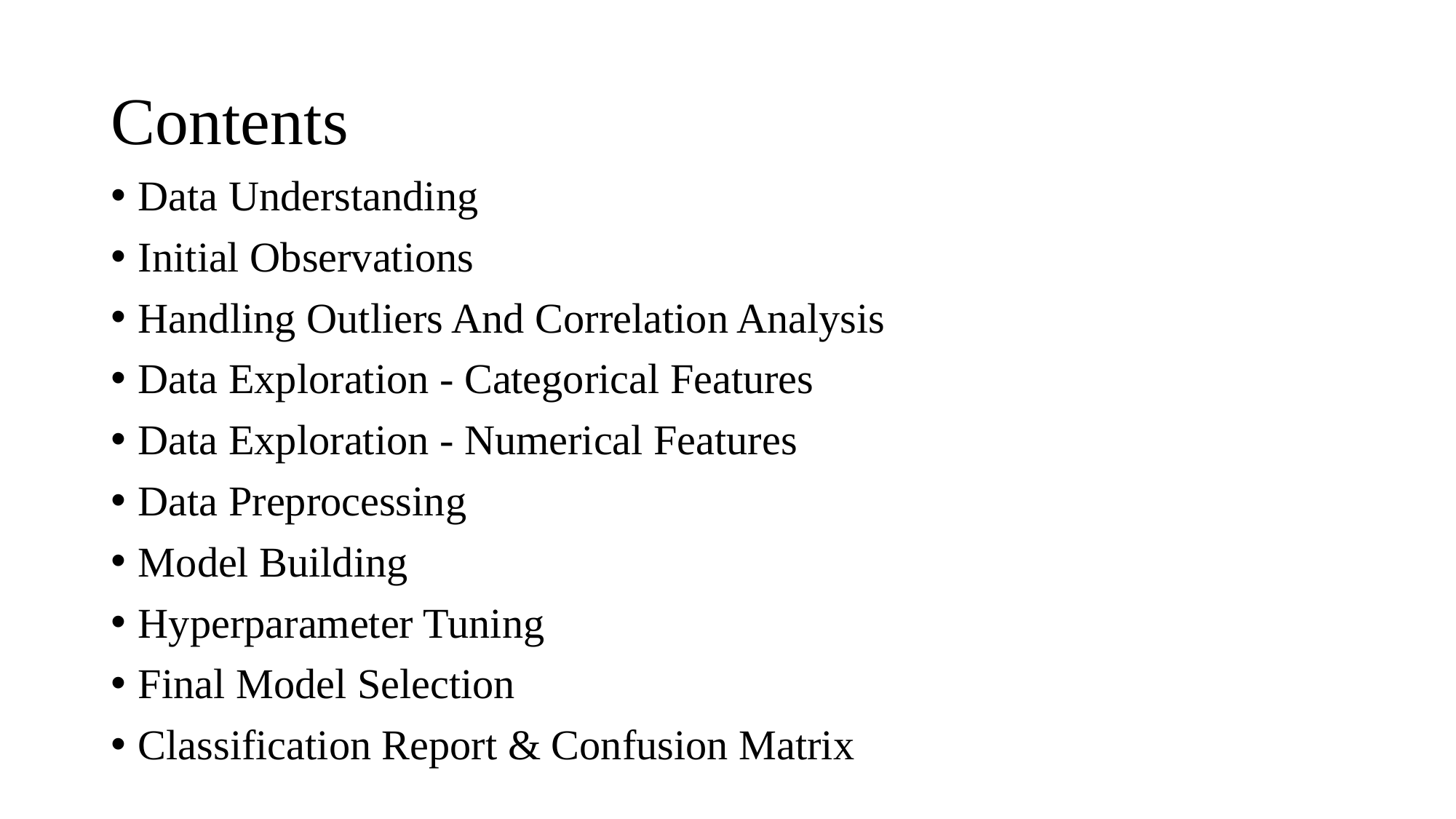

# Contents
Data Understanding
Initial Observations
Handling Outliers And Correlation Analysis
Data Exploration - Categorical Features
Data Exploration - Numerical Features
Data Preprocessing
Model Building
Hyperparameter Tuning
Final Model Selection
Classification Report & Confusion Matrix